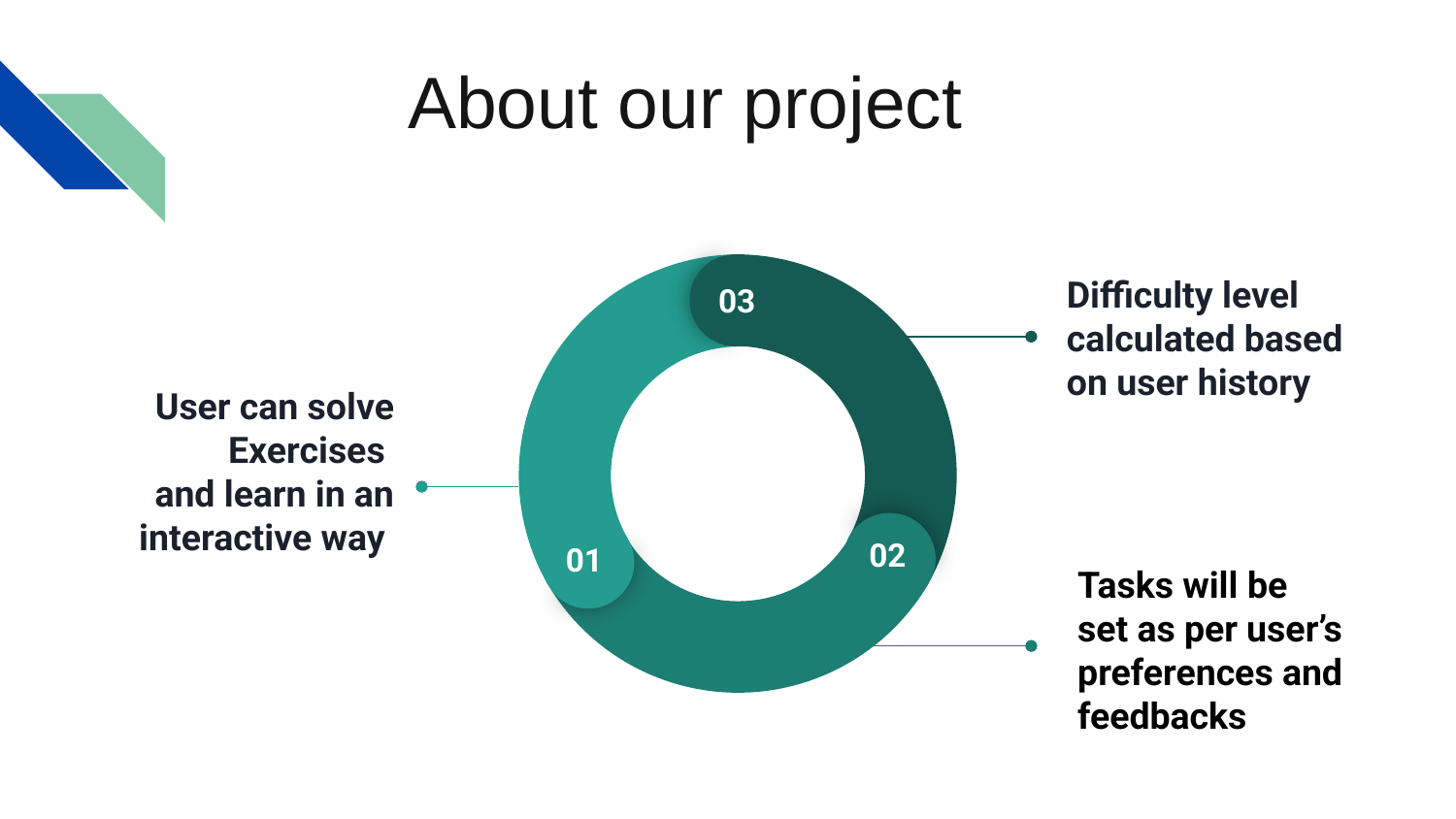

About our project
Difficulty level calculated based on user history

03

02
01
User can solve
Exercises
and learn in an interactive way

Tasks will be
set as per user’s
preferences and feedbacks